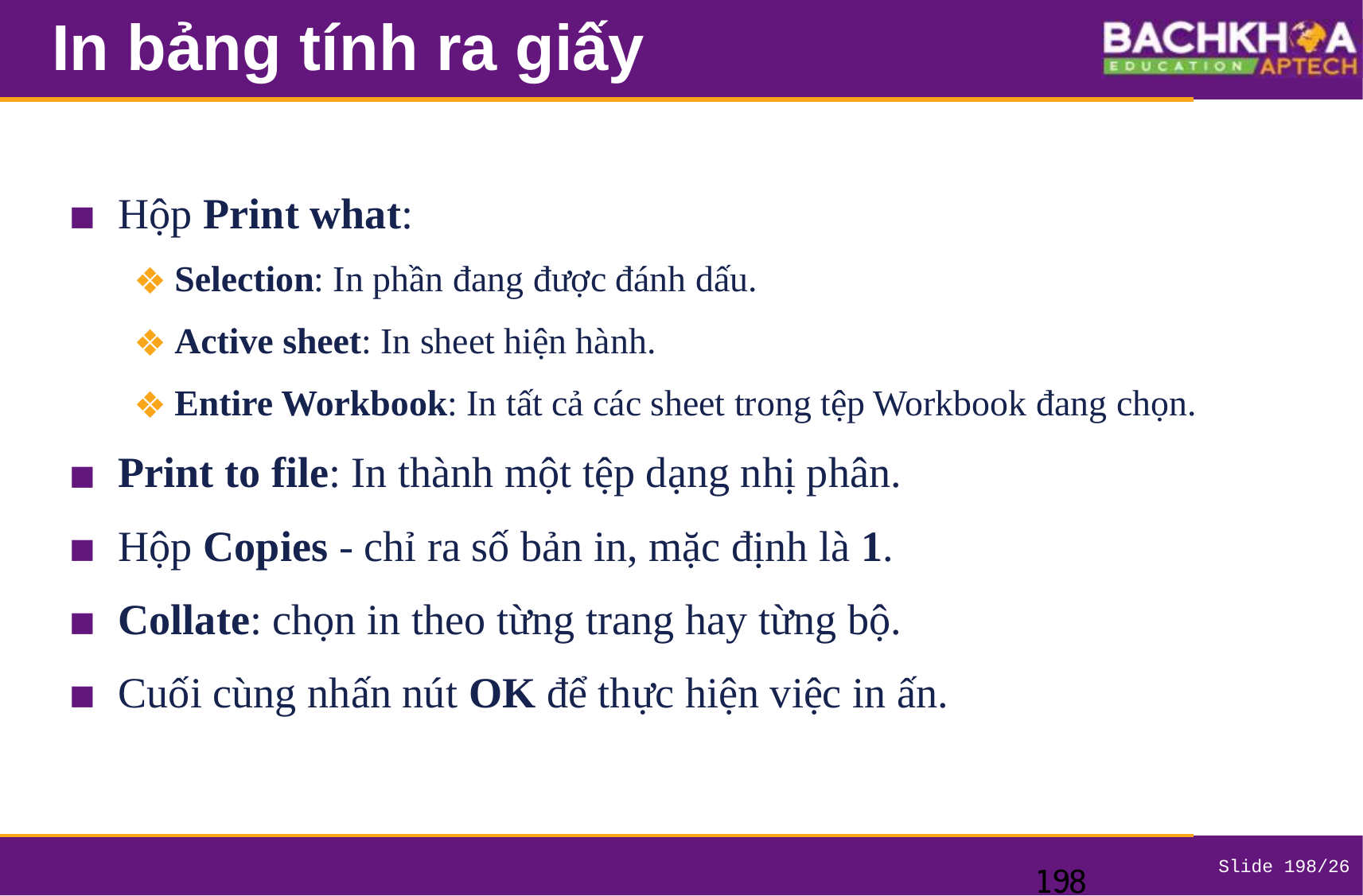

# In bảng tính ra giấy
Hộp Print what:
Selection: In phần đang được đánh dấu.
Active sheet: In sheet hiện hành.
Entire Workbook: In tất cả các sheet trong tệp Workbook đang chọn.
Print to file: In thành một tệp dạng nhị phân.
Hộp Copies - chỉ ra số bản in, mặc định là 1.
Collate: chọn in theo từng trang hay từng bộ.
Cuối cùng nhấn nút OK để thực hiện việc in ấn.
198